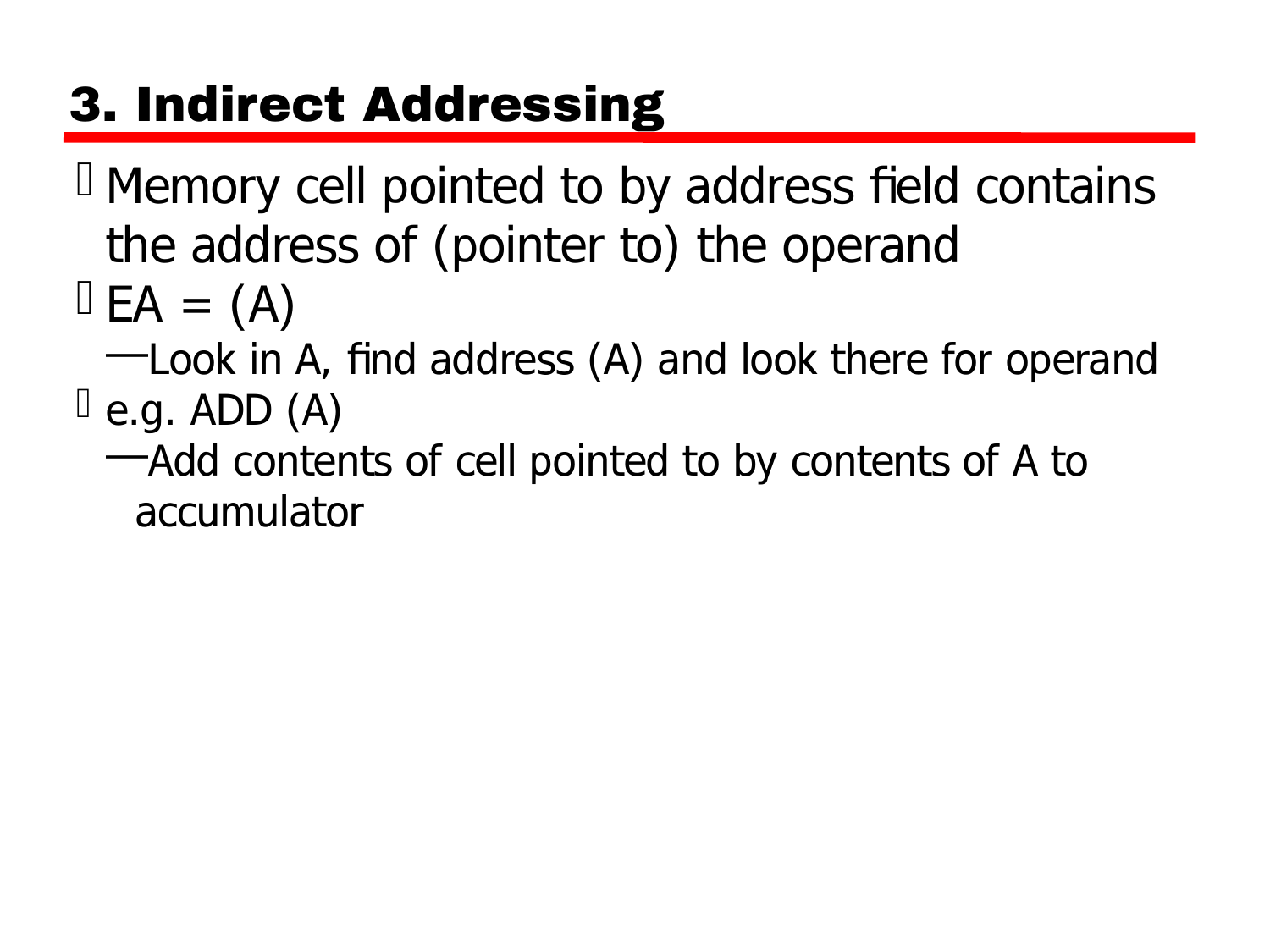

3. Indirect Addressing
Memory cell pointed to by address field contains the address of (pointer to) the operand
EA = (A)
Look in A, find address (A) and look there for operand
e.g. ADD (A)
Add contents of cell pointed to by contents of A to accumulator